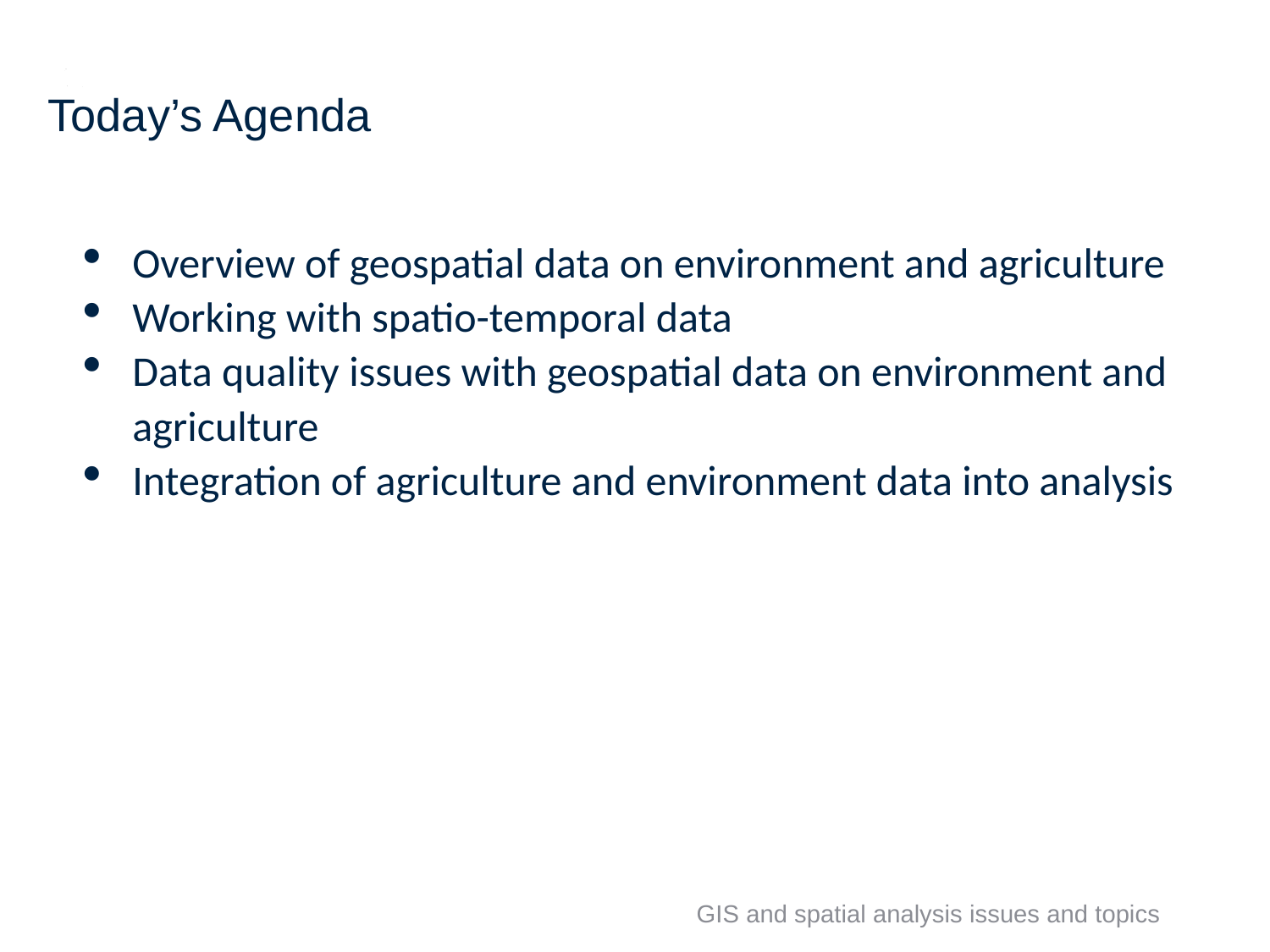

3
# Today’s Agenda
Overview of geospatial data on environment and agriculture
Working with spatio-temporal data
Data quality issues with geospatial data on environment and agriculture
Integration of agriculture and environment data into analysis

GIS and spatial analysis issues and topics